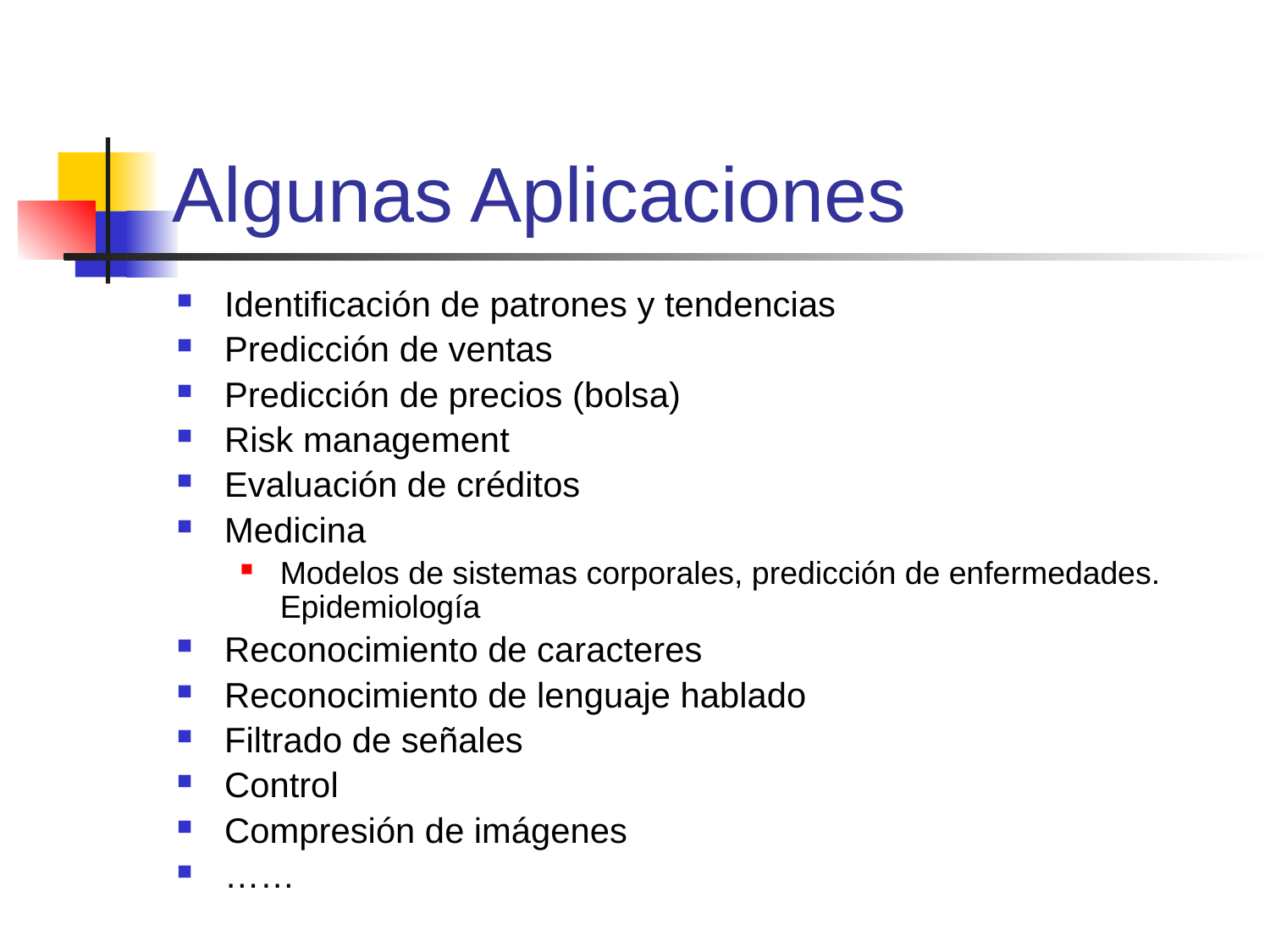

# Algunas Aplicaciones
Identificación de patrones y tendencias
Predicción de ventas
Predicción de precios (bolsa)
Risk management
Evaluación de créditos
Medicina
Modelos de sistemas corporales, predicción de enfermedades. Epidemiología
Reconocimiento de caracteres
Reconocimiento de lenguaje hablado
Filtrado de señales
Control
Compresión de imágenes
……